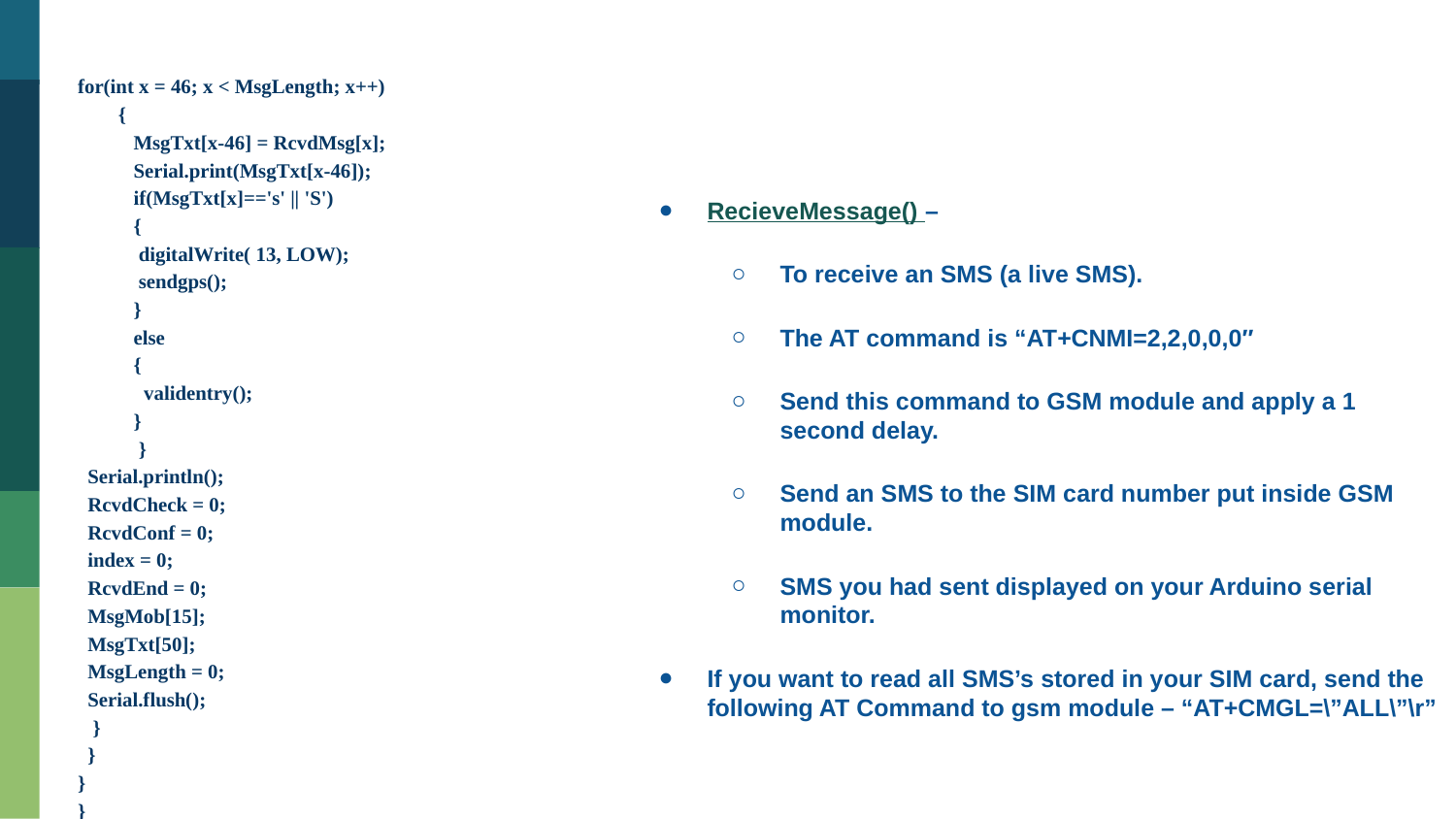

for(int x = 46; x < MsgLength; x++)
        {
           MsgTxt[x-46] = RcvdMsg[x];
           Serial.print(MsgTxt[x-46]);
           if(MsgTxt[x]=='s' || 'S')
           {
            digitalWrite( 13, LOW);
            sendgps();
           }
           else
           {
             validentry();
           }
            }
  Serial.println();
  RcvdCheck = 0;
  RcvdConf = 0;
  index = 0;
  RcvdEnd = 0;
  MsgMob[15];
  MsgTxt[50];
  MsgLength = 0;
  Serial.flush();
   }
  }
}
}

RecieveMessage() –
To receive an SMS (a live SMS).
The AT command is “AT+CNMI=2,2,0,0,0″
Send this command to GSM module and apply a 1 second delay.
Send an SMS to the SIM card number put inside GSM module.
SMS you had sent displayed on your Arduino serial monitor.
If you want to read all SMS’s stored in your SIM card, send the following AT Command to gsm module – “AT+CMGL=\”ALL\”\r”